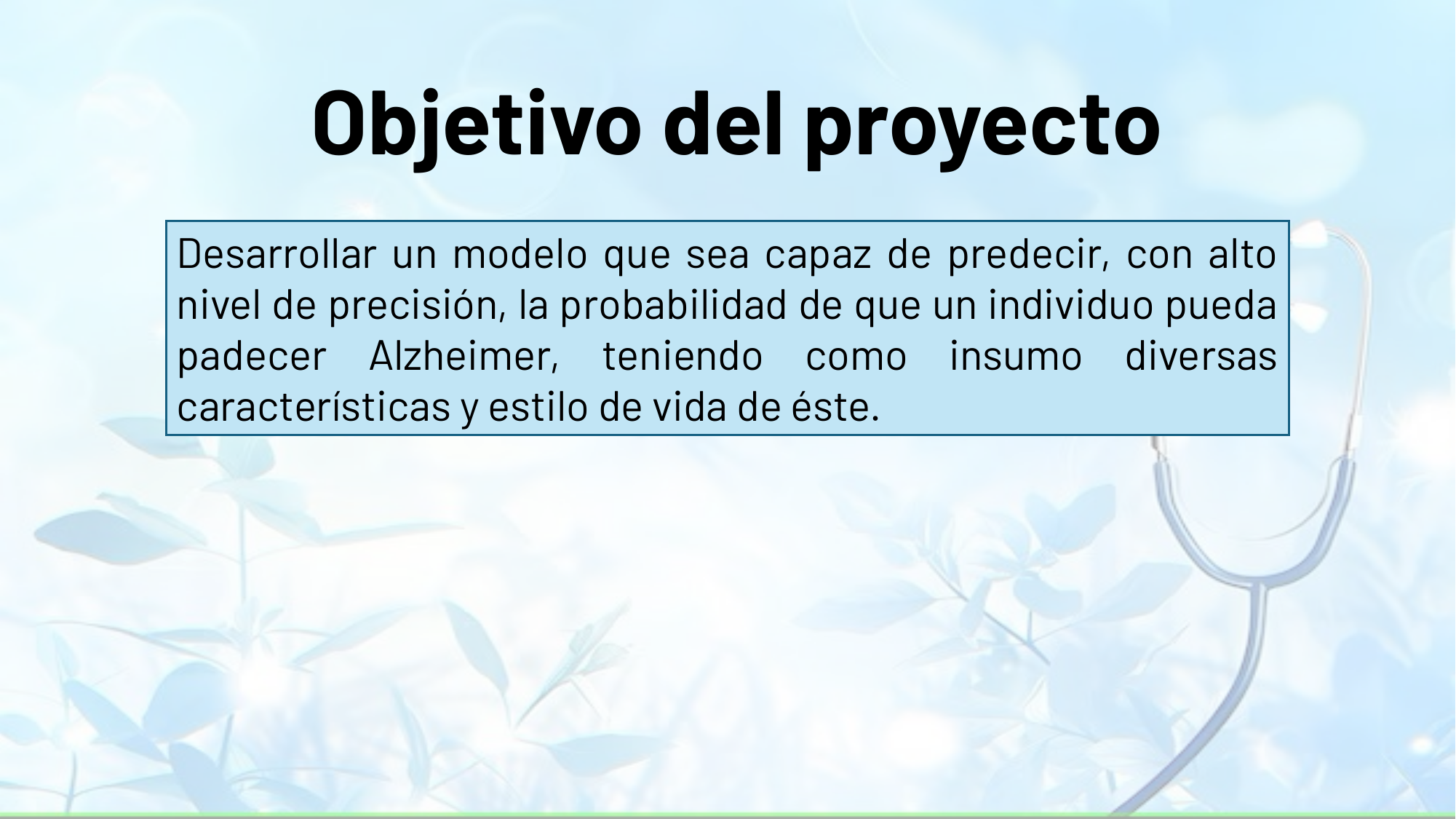

Objetivo del proyecto
Desarrollar un modelo que sea capaz de predecir, con alto nivel de precisión, la probabilidad de que un individuo pueda padecer Alzheimer, teniendo como insumo diversas características y estilo de vida de éste.